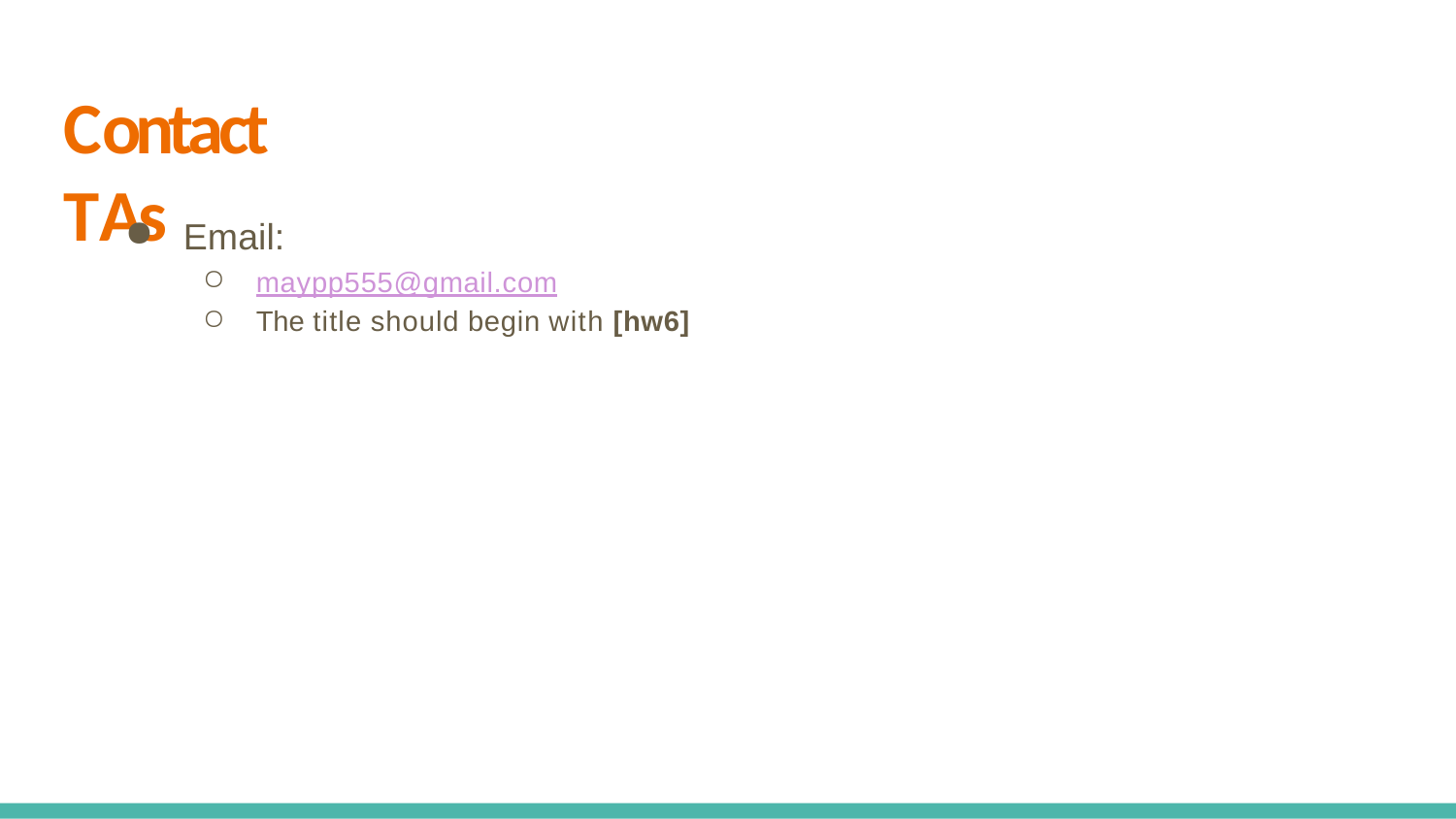

# Contact TAs
Email:
maypp555@gmail.com
The title should begin with [hw6]